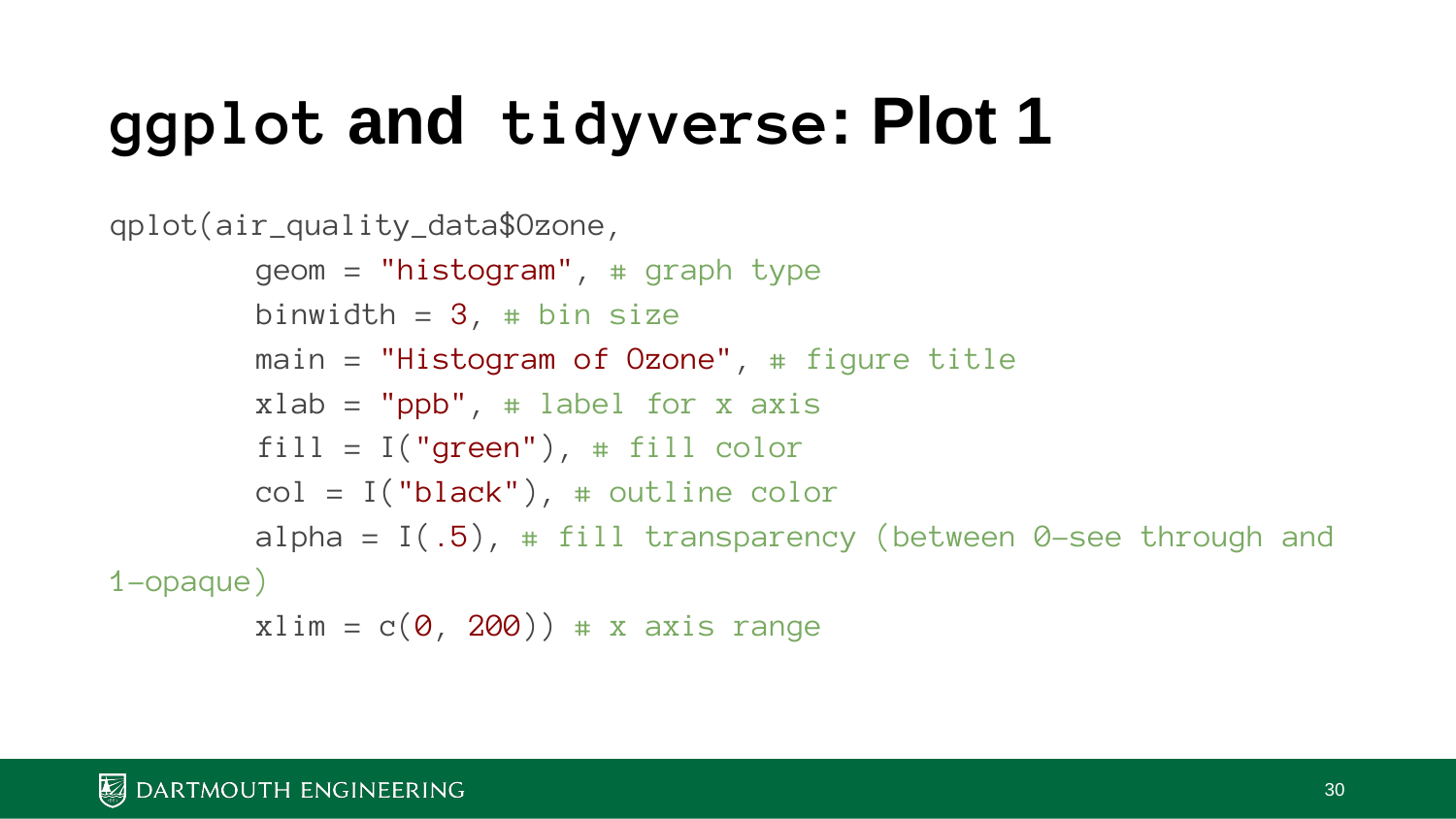

# ggplot and tidyverse: Plot 1
qplot(air_quality_data$Ozone,
	geom = "histogram", # graph type
	binwidth = 3, # bin size
	main = "Histogram of Ozone", # figure title
	xlab = "ppb", # label for x axis
	fill = I("green"), # fill color
	col = I("black"), # outline color
	alpha = I(.5), # fill transparency (between 0-see through and 1-opaque)
	xlim = c(0, 200)) # x axis range
30